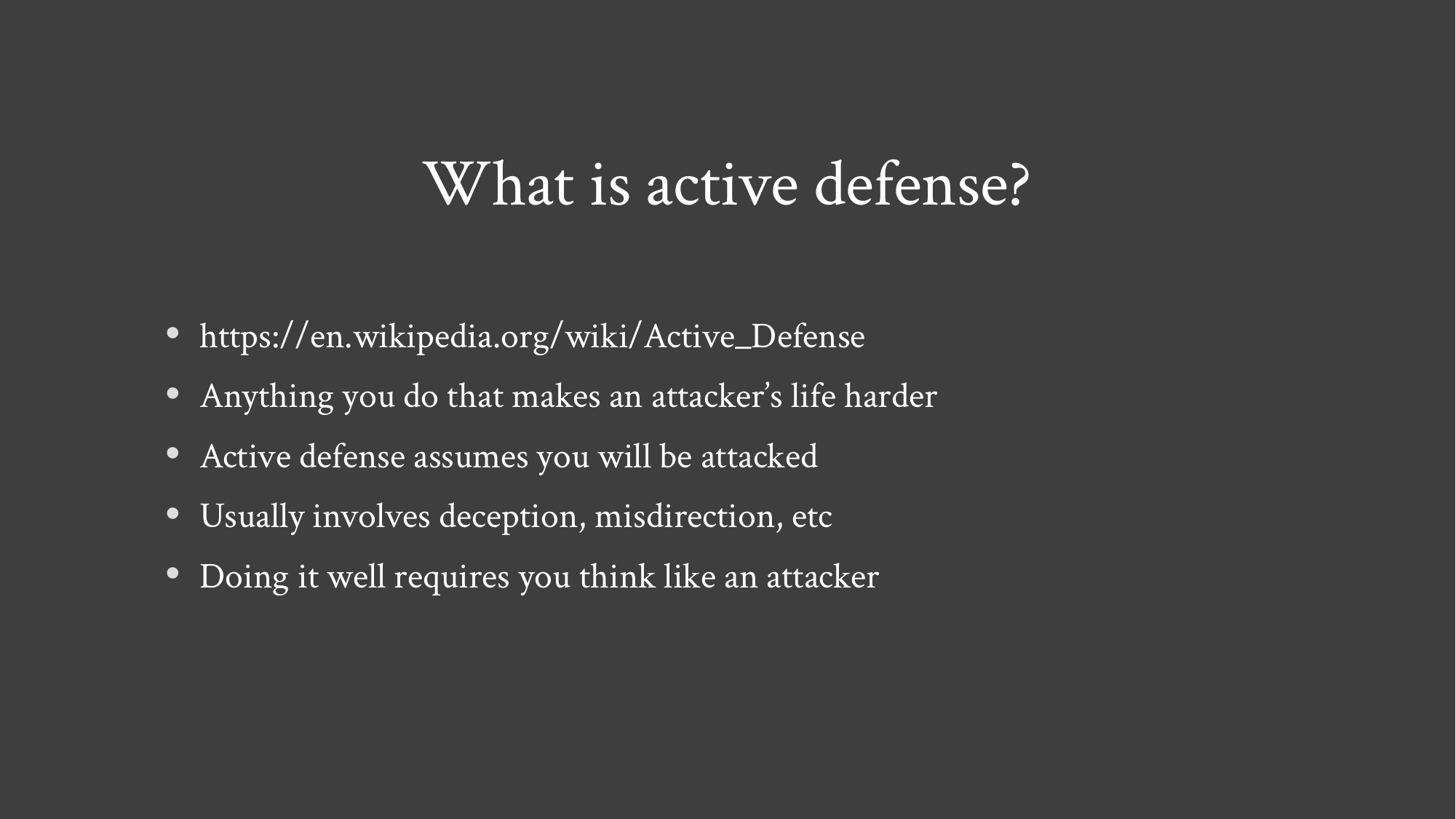

# What is active defense?
https://en.wikipedia.org/wiki/Active_Defense
Anything you do that makes an attacker’s life harder
Active defense assumes you will be attacked
Usually involves deception, misdirection, etc
Doing it well requires you think like an attacker